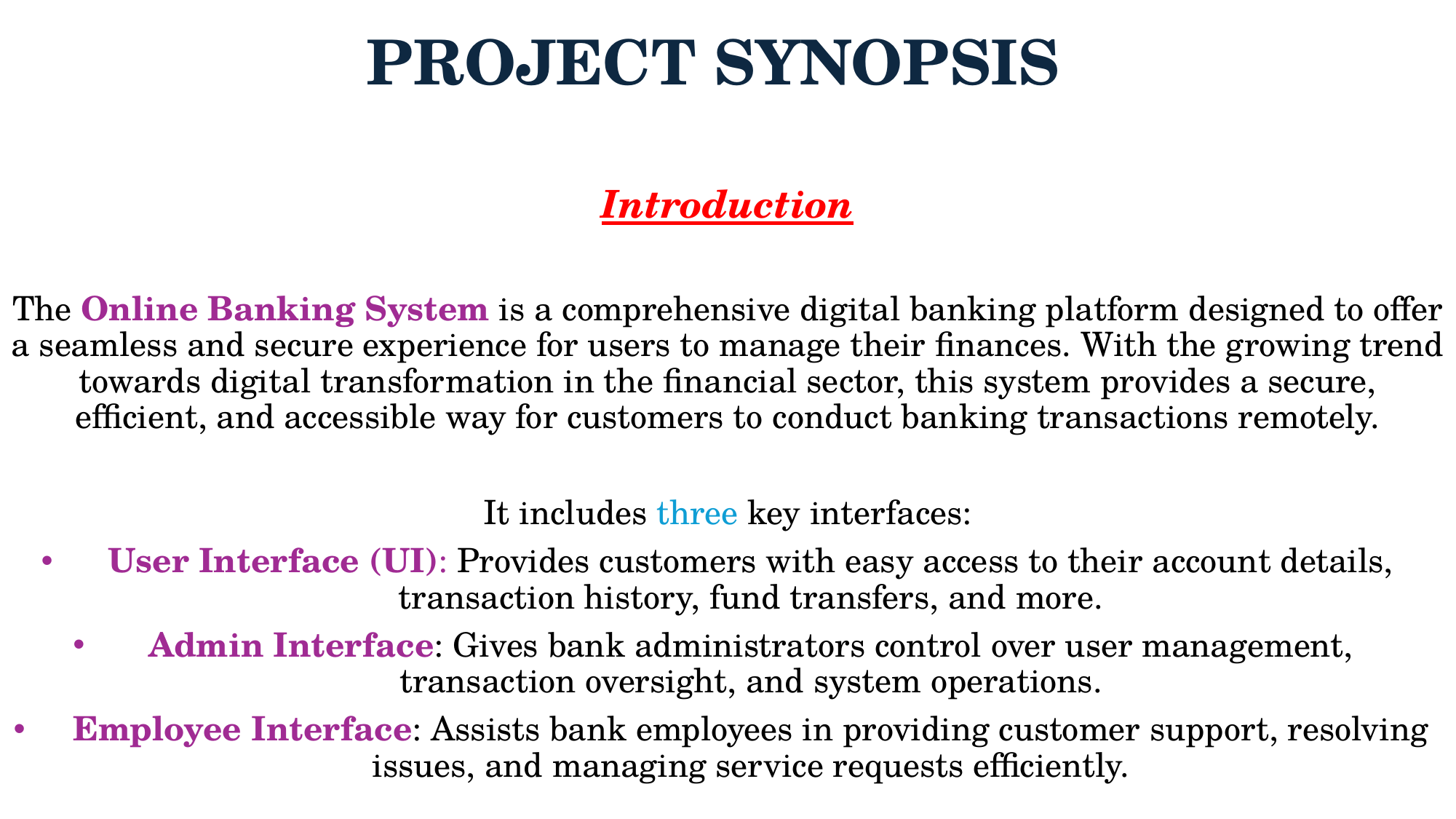

# PROJECT SYNOPSIS
Introduction

The Online Banking System is a comprehensive digital banking platform designed to offer a seamless and secure experience for users to manage their finances. With the growing trend towards digital transformation in the financial sector, this system provides a secure, efficient, and accessible way for customers to conduct banking transactions remotely.

It includes three key interfaces:
User Interface (UI): Provides customers with easy access to their account details, transaction history, fund transfers, and more.
Admin Interface: Gives bank administrators control over user management, transaction oversight, and system operations.
Employee Interface: Assists bank employees in providing customer support, resolving issues, and managing service requests efficiently.